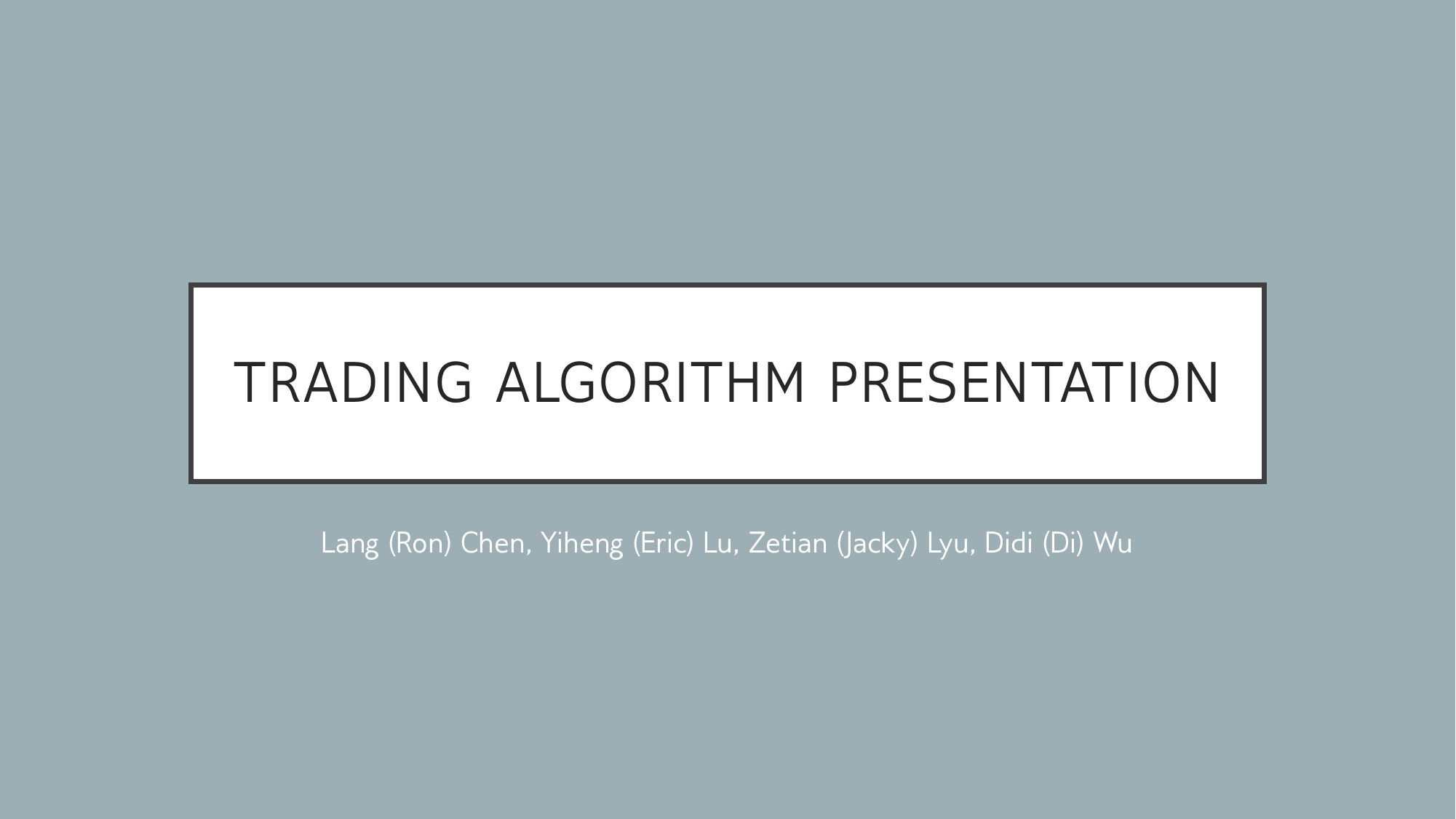

# Trading Algorithm Presentation
Lang (Ron) Chen, Yiheng (Eric) Lu, Zetian (Jacky) Lyu, Didi (Di) Wu